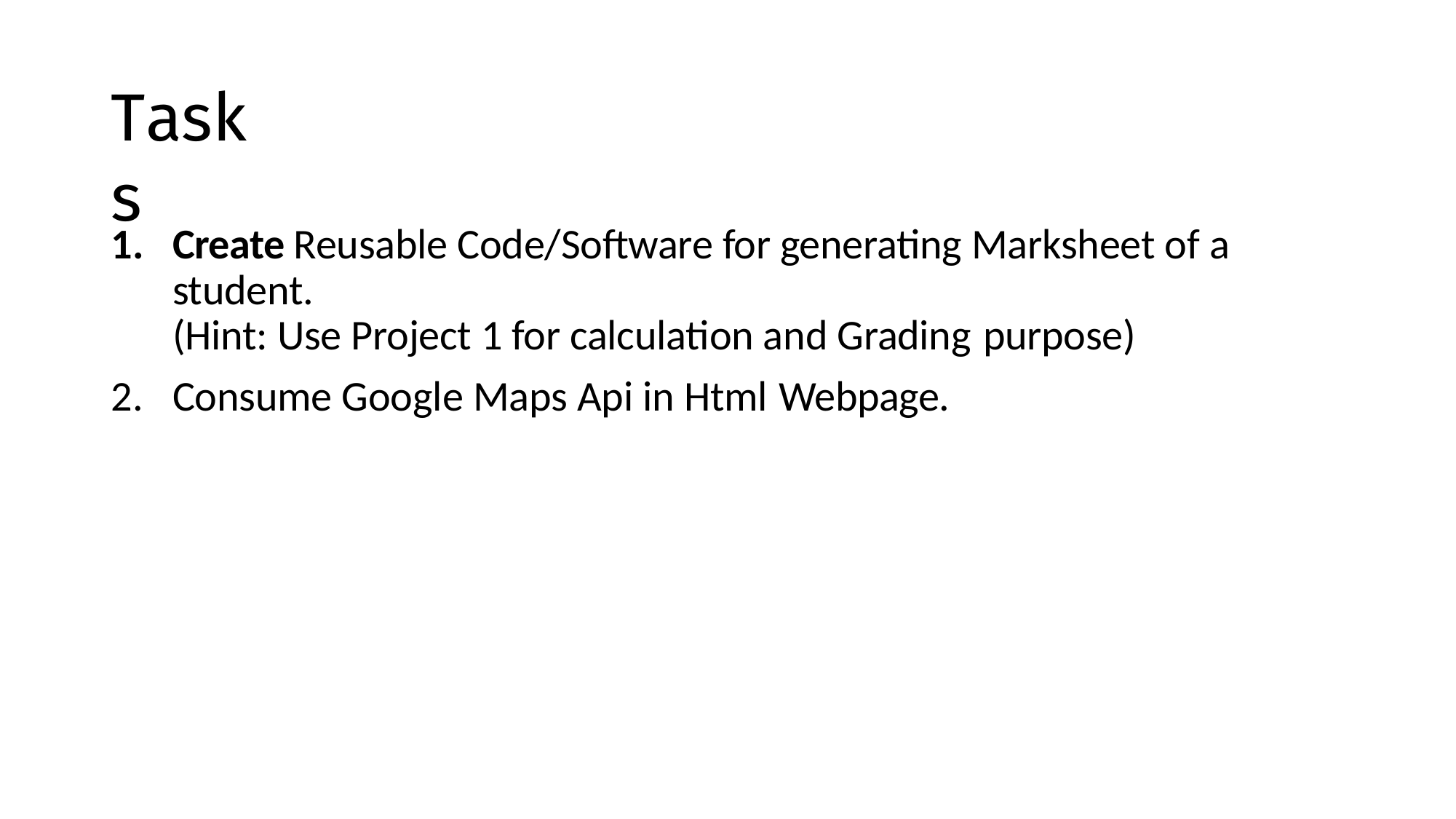

# Tasks
Create Reusable Code/Software for generating Marksheet of a  student.
(Hint: Use Project 1 for calculation and Grading purpose)
Consume Google Maps Api in Html Webpage.